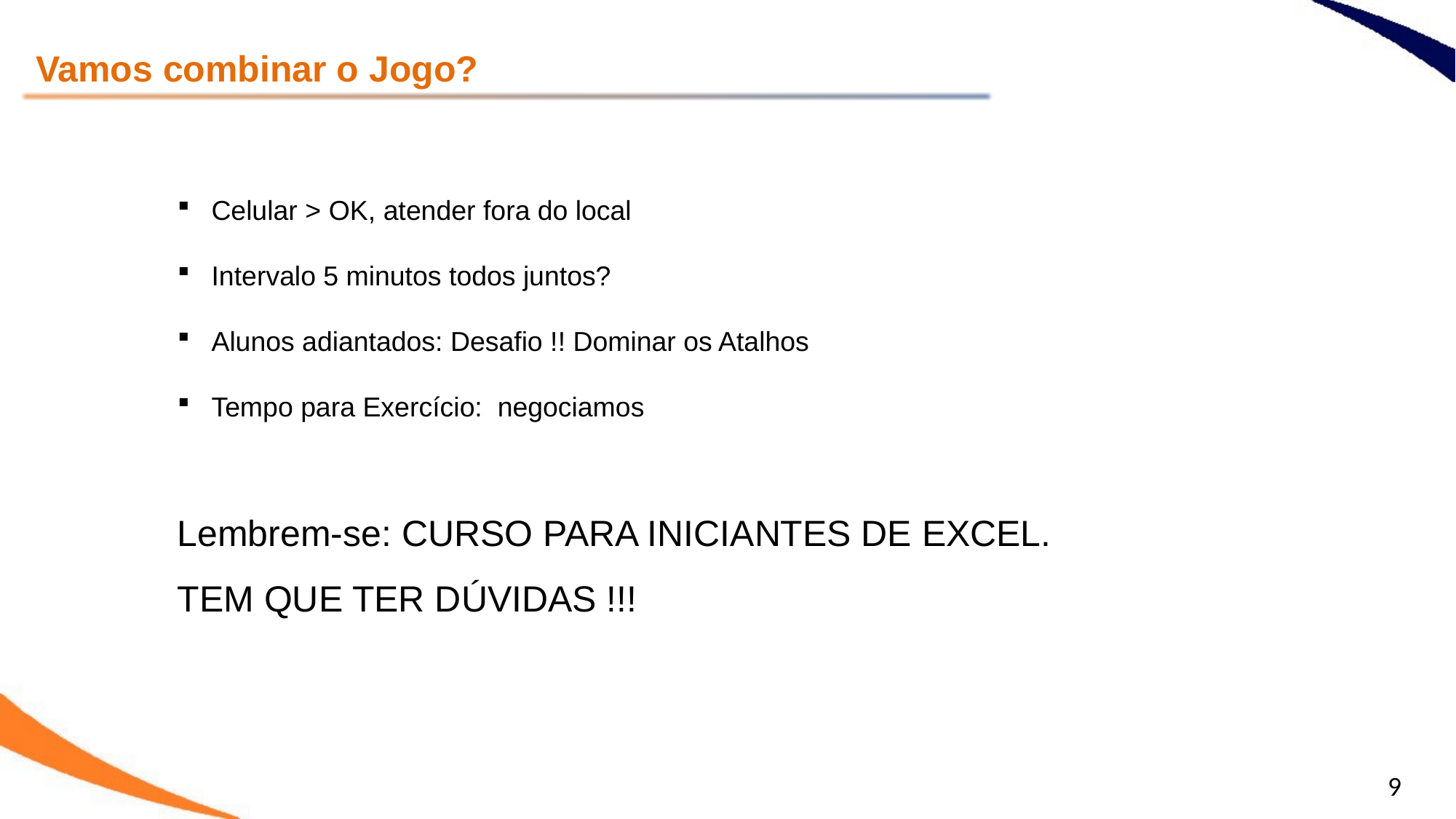

Vamos combinar o Jogo?

Celular > OK, atender fora do local
Intervalo 5 minutos todos juntos?
Alunos adiantados: Desafio !! Dominar os Atalhos
Tempo para Exercício:  negociamos

Lembrem-se: CURSO PARA INICIANTES DE EXCEL.
TEM QUE TER DÚVIDAS !!!